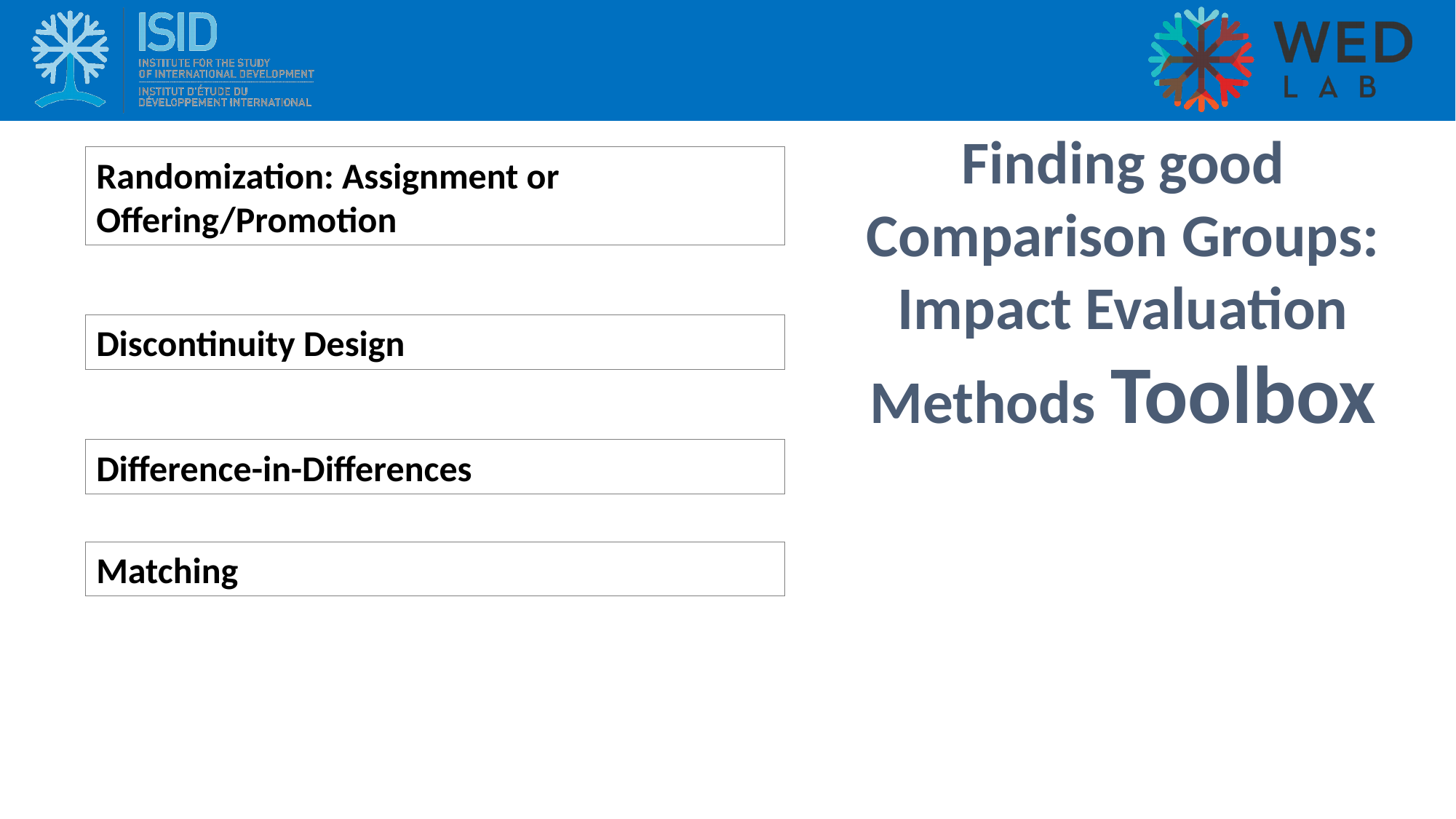

Finding good Comparison Groups:
Impact Evaluation Methods Toolbox
Randomization: Assignment or  Offering/Promotion
Discontinuity Design
Difference-in-Differences
Matching